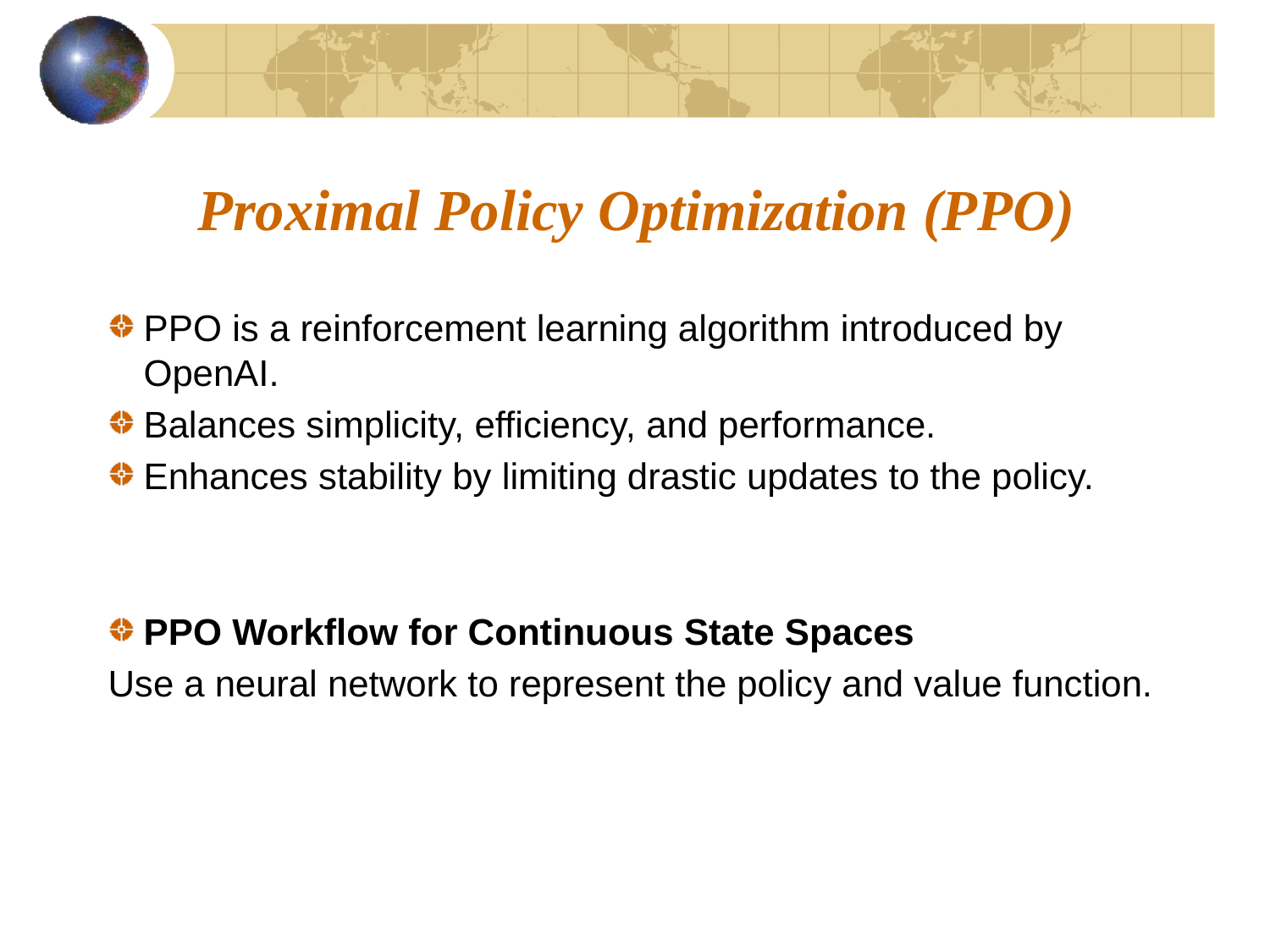

Proximal Policy Optimization (PPO)
PPO is a reinforcement learning algorithm introduced by OpenAI.
Balances simplicity, efficiency, and performance.
Enhances stability by limiting drastic updates to the policy.

PPO Workflow for Continuous State Spaces
Use a neural network to represent the policy and value function.